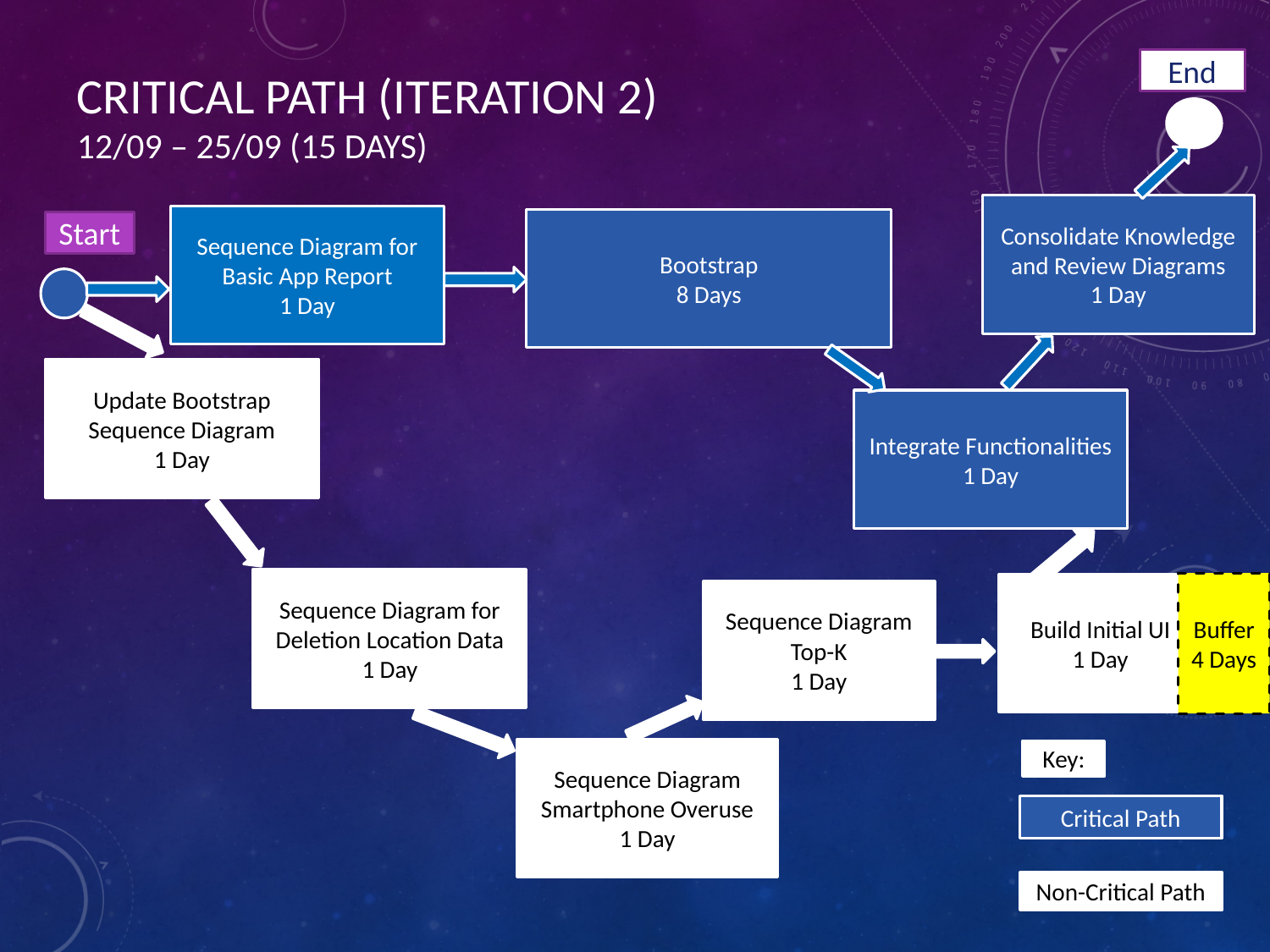

# Critical path (Iteration 2) 12/09 – 25/09 (15 Days)
End

Consolidate Knowledge and Review Diagrams
1 Day
Sequence Diagram for Basic App Report
1 Day
Bootstrap
8 Days
Start

Update Bootstrap Sequence Diagram
1 Day
Integrate Functionalities
1 Day

Sequence Diagram for Deletion Location Data
1 Day
Buffer
4 Days
Build Initial UI
1 Day
Sequence Diagram Top-K
1 Day

Sequence Diagram Smartphone Overuse
1 Day
Key:
Critical Path
Non-Critical Path